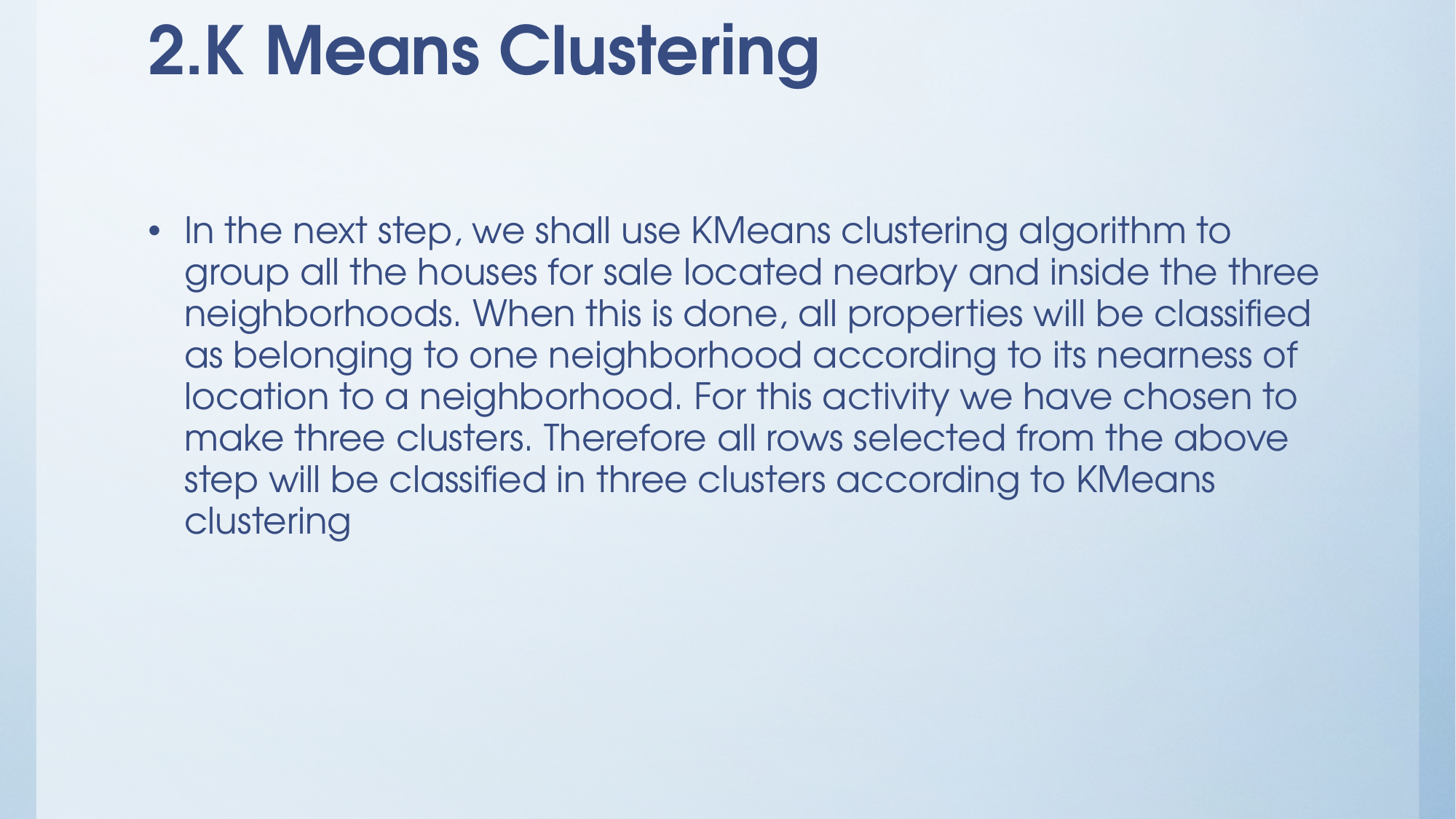

# 2.K Means Clustering
In the next step, we shall use KMeans clustering algorithm to group all the houses for sale located nearby and inside the three neighborhoods. When this is done, all properties will be classified as belonging to one neighborhood according to its nearness of location to a neighborhood. For this activity we have chosen to make three clusters. Therefore all rows selected from the above step will be classified in three clusters according to KMeans clustering